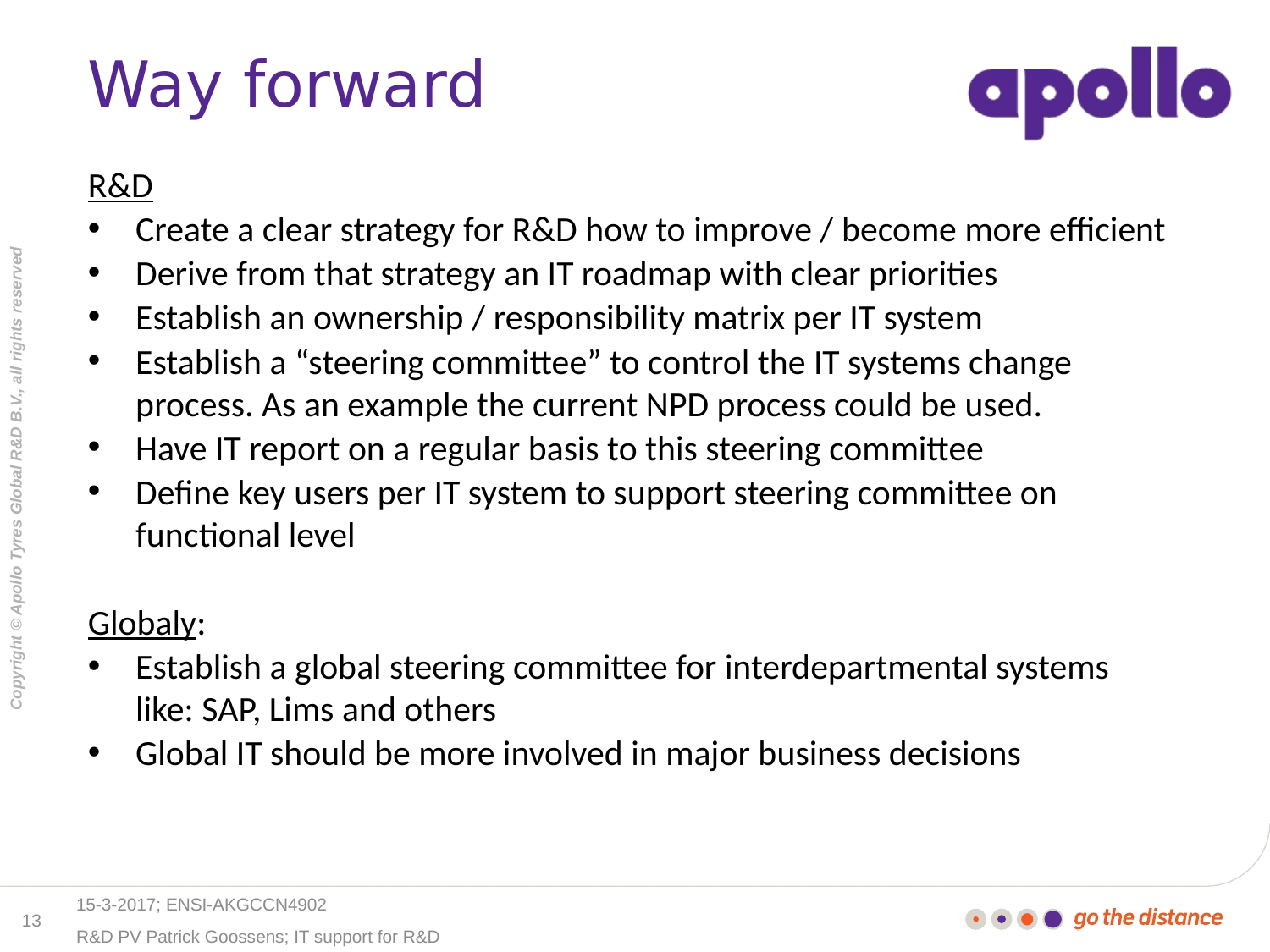

# Way forward
R&D
Create a clear strategy for R&D how to improve / become more efficient
Derive from that strategy an IT roadmap with clear priorities
Establish an ownership / responsibility matrix per IT system
Establish a “steering committee” to control the IT systems change process. As an example the current NPD process could be used.
Have IT report on a regular basis to this steering committee
Define key users per IT system to support steering committee on functional level

Globaly:
Establish a global steering committee for interdepartmental systems like: SAP, Lims and others
Global IT should be more involved in major business decisions
15-3-2017; ENSI-AKGCCN4902
13
R&D PV Patrick Goossens; IT support for R&D